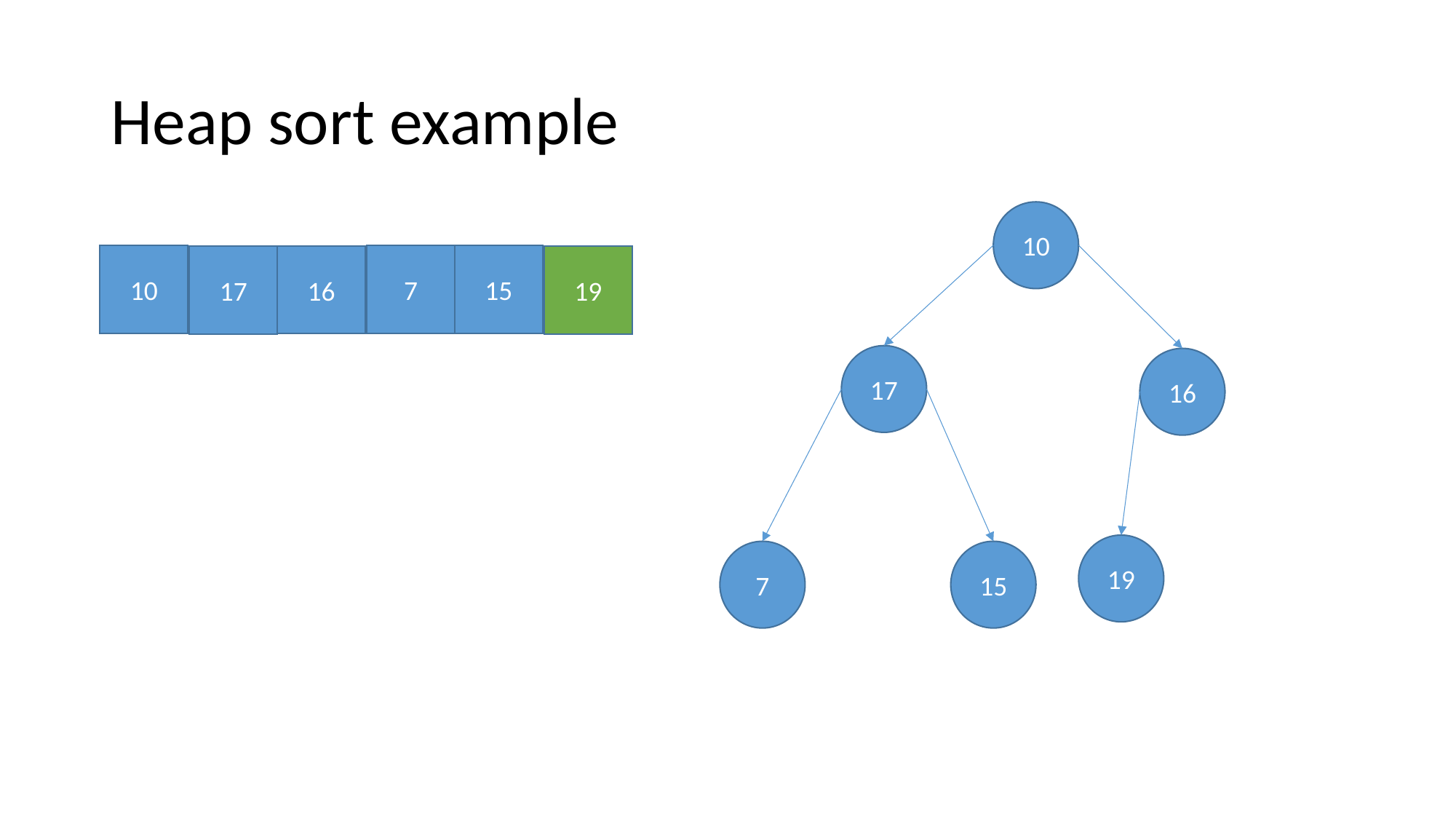

# Heap sort example
10
10
7
15
16
17
19
17
16
19
7
15